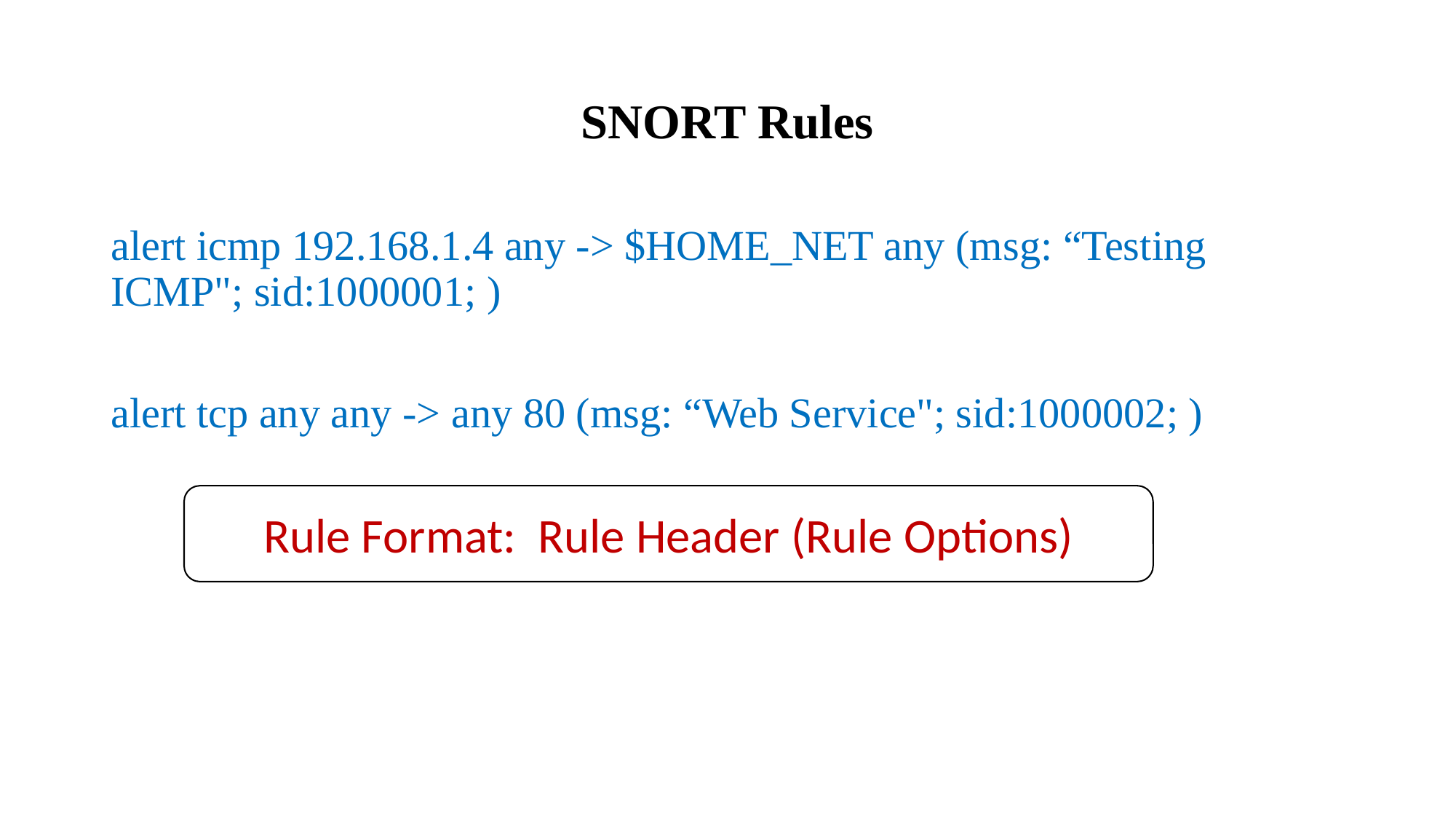

# SNORT Rules
alert icmp 192.168.1.4 any -> $HOME_NET any (msg: “Testing ICMP"; sid:1000001; )

alert tcp any any -> any 80 (msg: “Web Service"; sid:1000002; )

Rule Format:  Rule Header (Rule Options)